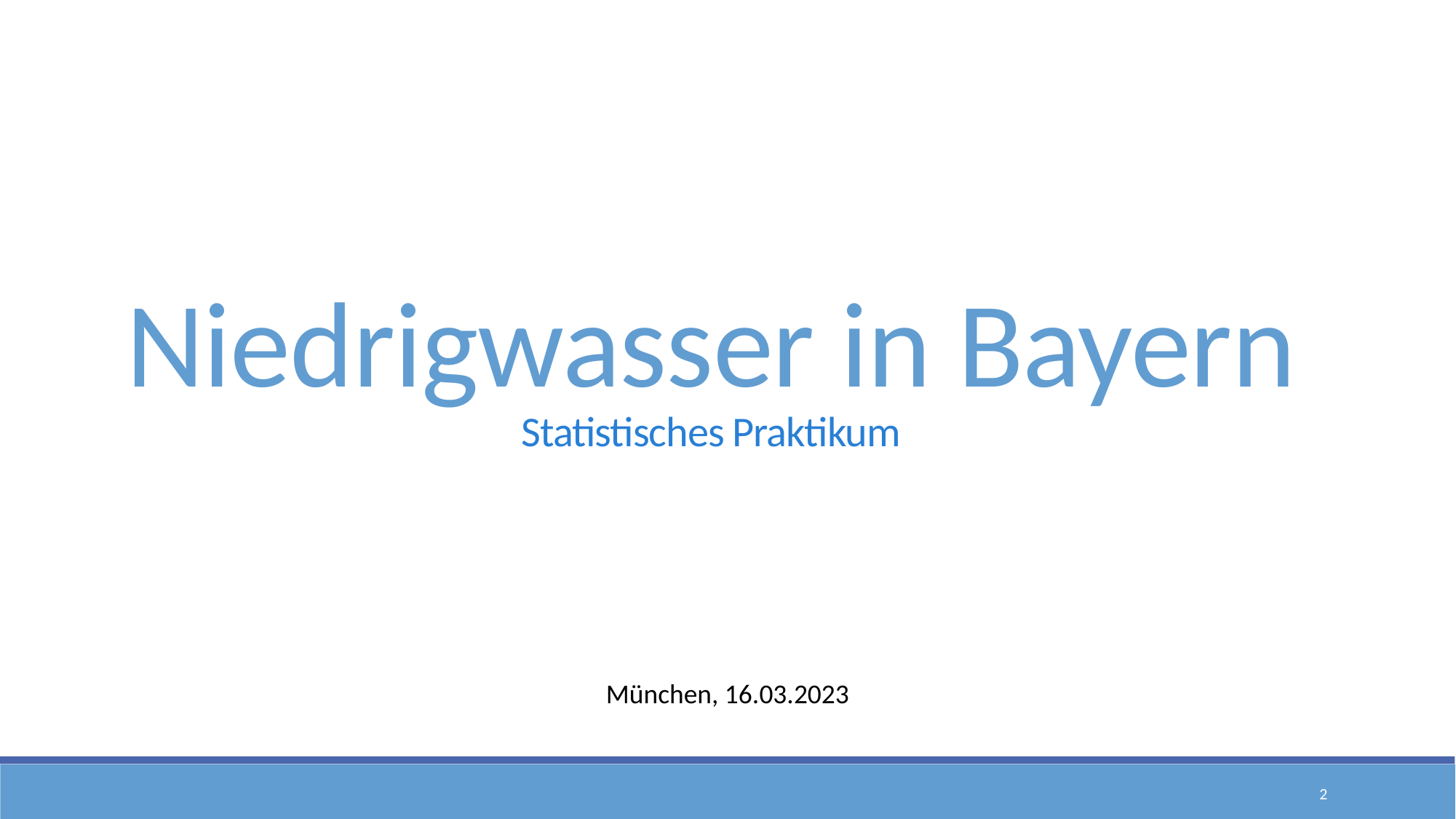

# Niedrigwasser in Bayern Statistisches Praktikum

München, 16.03.2023
2